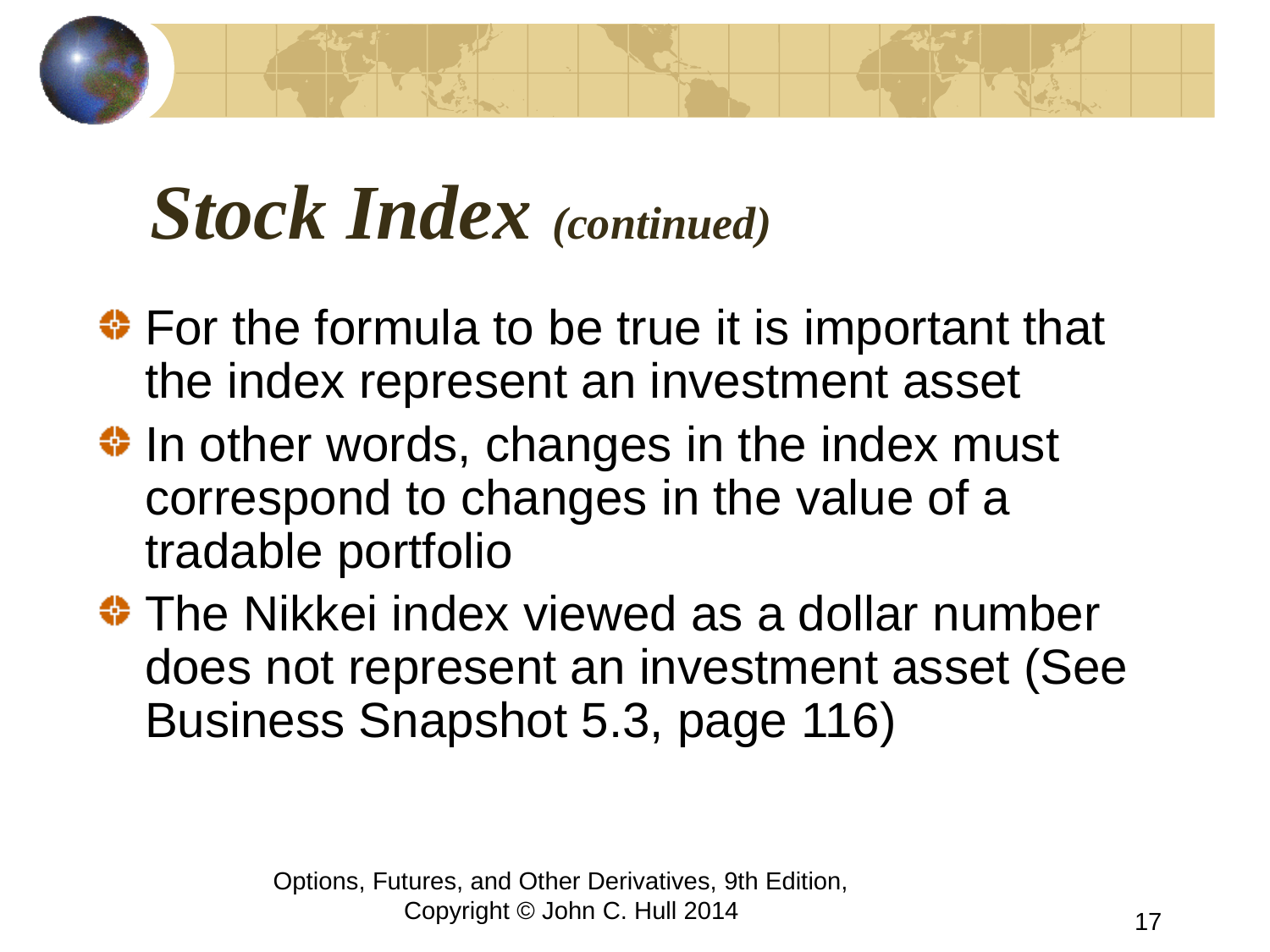

# Stock Index (continued)
For the formula to be true it is important that the index represent an investment asset
In other words, changes in the index must correspond to changes in the value of a tradable portfolio
The Nikkei index viewed as a dollar number does not represent an investment asset (See Business Snapshot 5.3, page 116)

Options, Futures, and Other Derivatives, 9th Edition,    Copyright © John C. Hull 2014

17